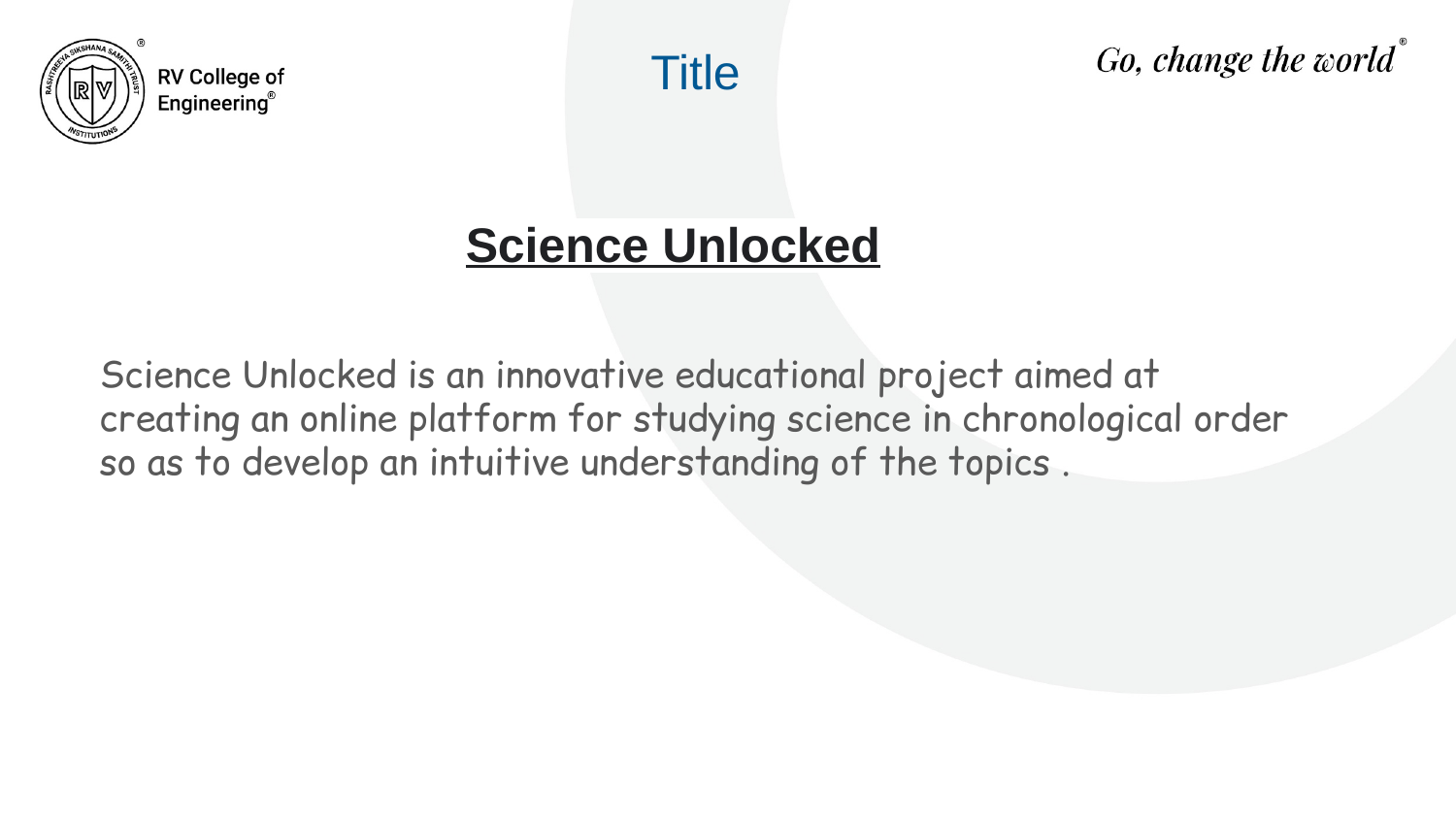

# Title

Science Unlocked

Science Unlocked is an innovative educational project aimed at creating an online platform for studying science in chronological order so as to develop an intuitive understanding of the topics .